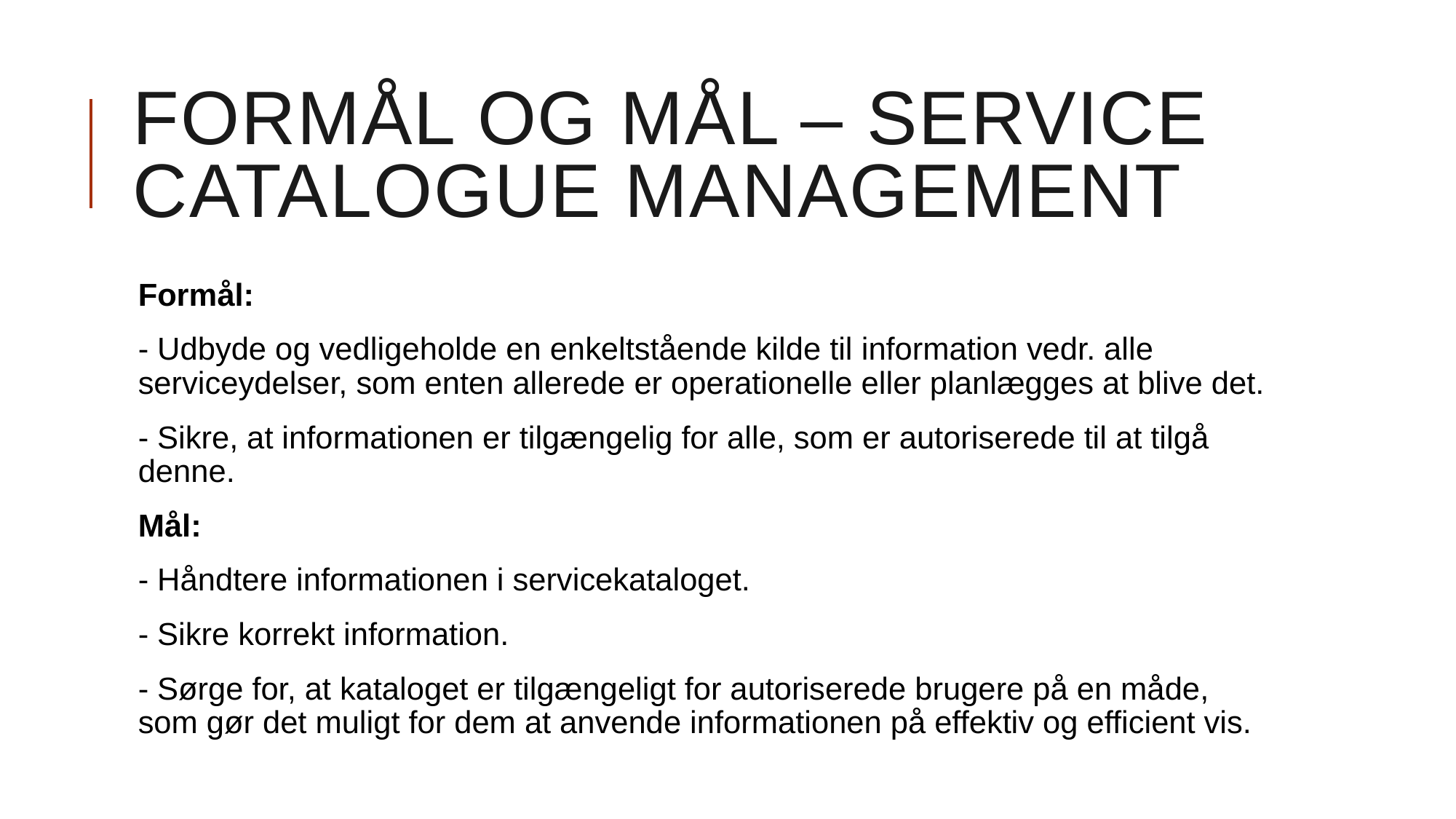

# Formål og mål – Service catalogue management
Formål:
- Udbyde og vedligeholde en enkeltstående kilde til information vedr. alle serviceydelser, som enten allerede er operationelle eller planlægges at blive det.
- Sikre, at informationen er tilgængelig for alle, som er autoriserede til at tilgå denne.
Mål:
- Håndtere informationen i servicekataloget.
- Sikre korrekt information.
- Sørge for, at kataloget er tilgængeligt for autoriserede brugere på en måde, som gør det muligt for dem at anvende informationen på effektiv og efficient vis.